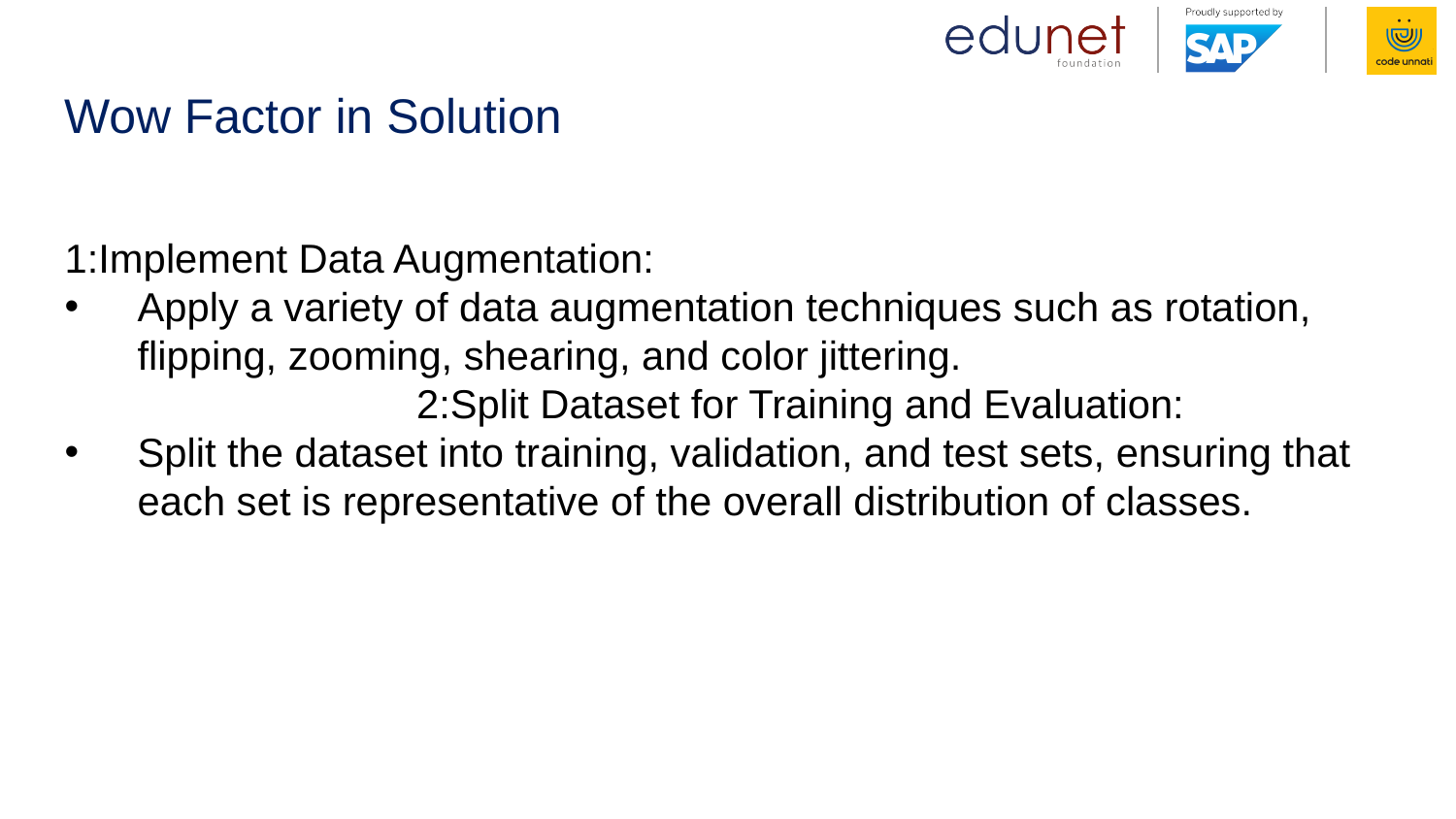

# Wow Factor in Solution
1:Implement Data Augmentation:
Apply a variety of data augmentation techniques such as rotation, flipping, zooming, shearing, and color jittering.                                                             2:Split Dataset for Training and Evaluation:
Split the dataset into training, validation, and test sets, ensuring that each set is representative of the overall distribution of classes.